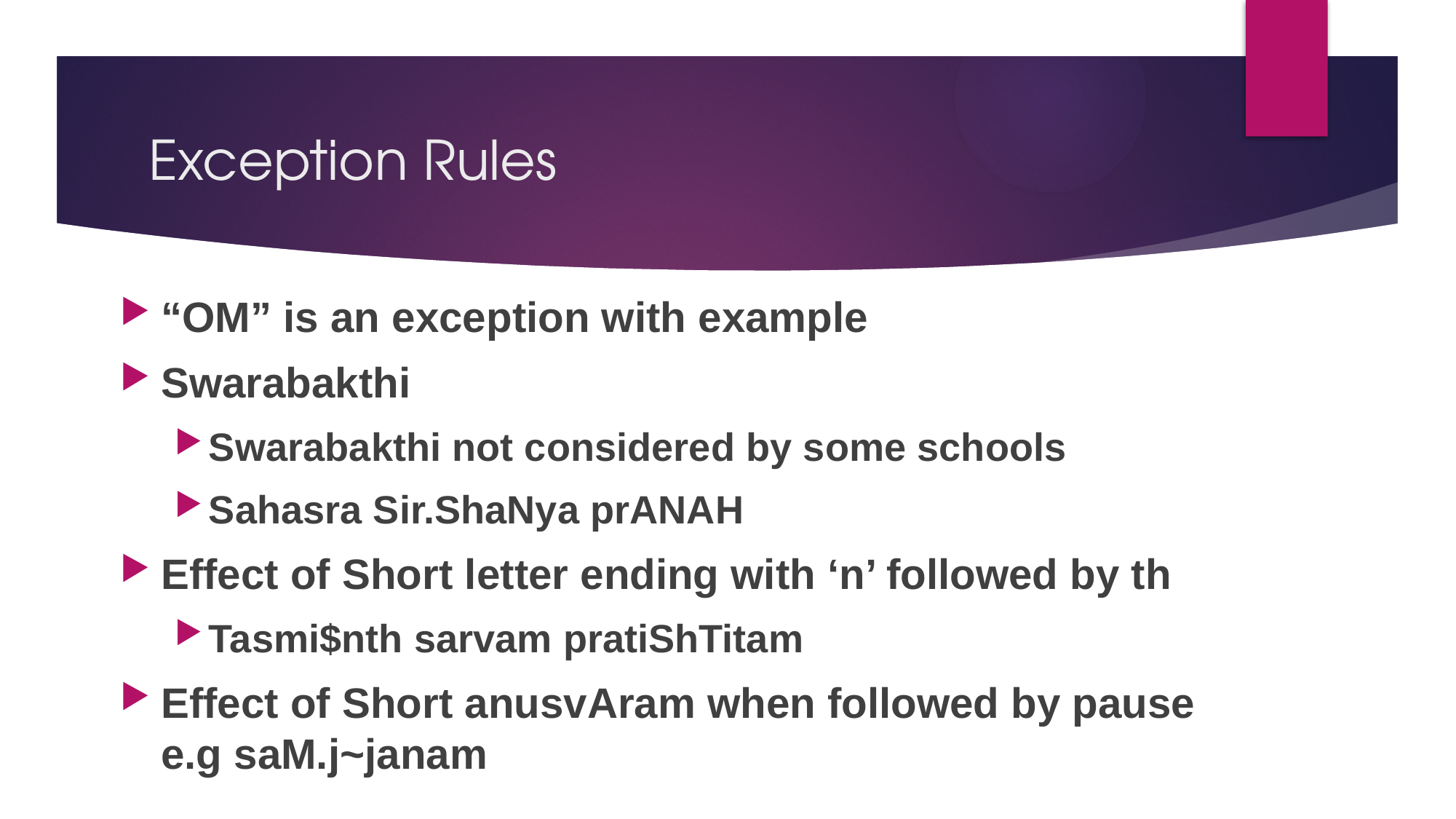

# Exception Rules
“OM” is an exception with example
Swarabakthi
Swarabakthi not considered by some schools
Sahasra Sir.ShaNya prANAH
Effect of Short letter ending with ‘n’ followed by th
Tasmi$nth sarvam pratiShTitam
Effect of Short anusvAram when followed by pause e.g saM.j~janam